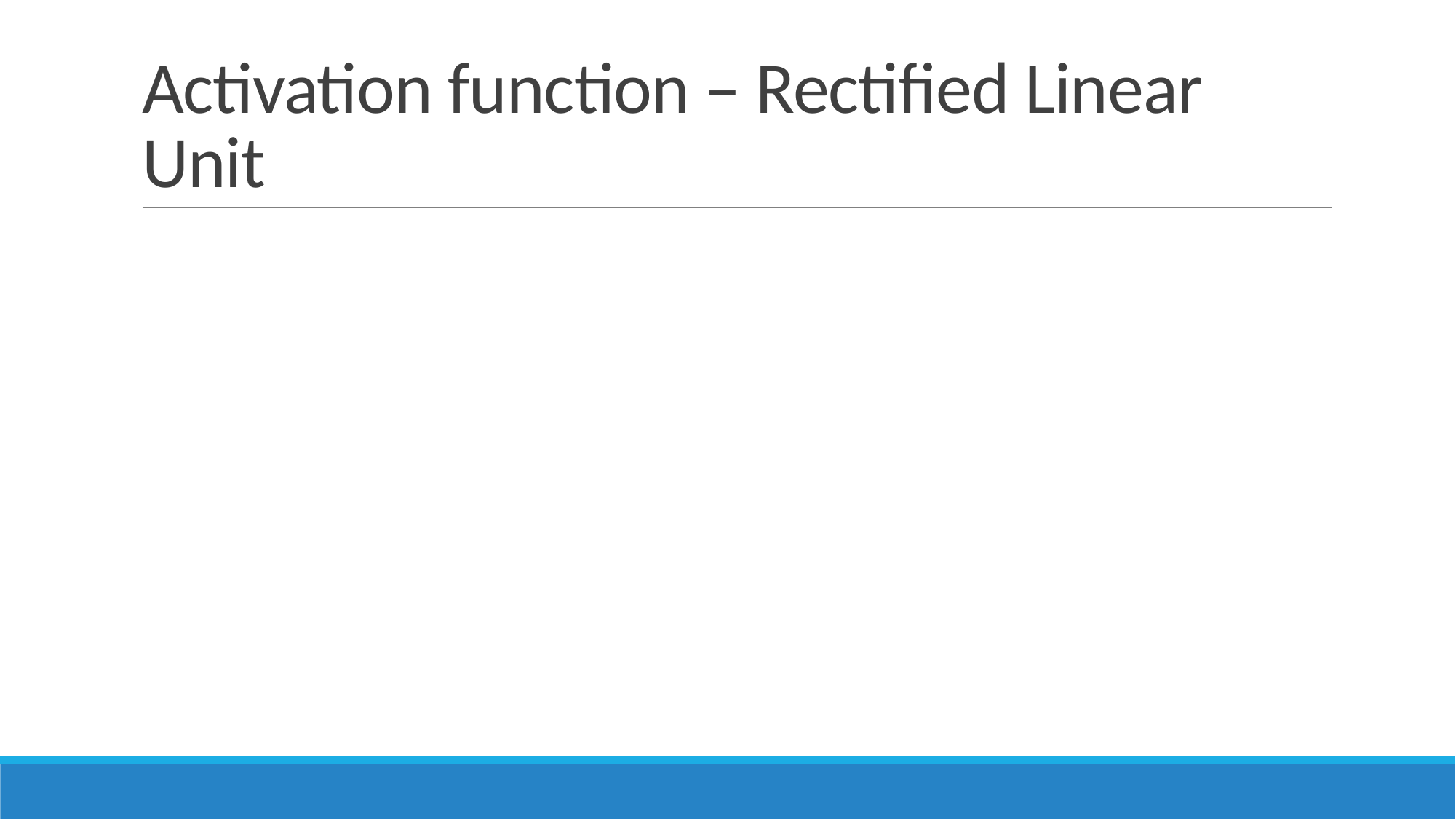

# Activation function – Rectified Linear Unit